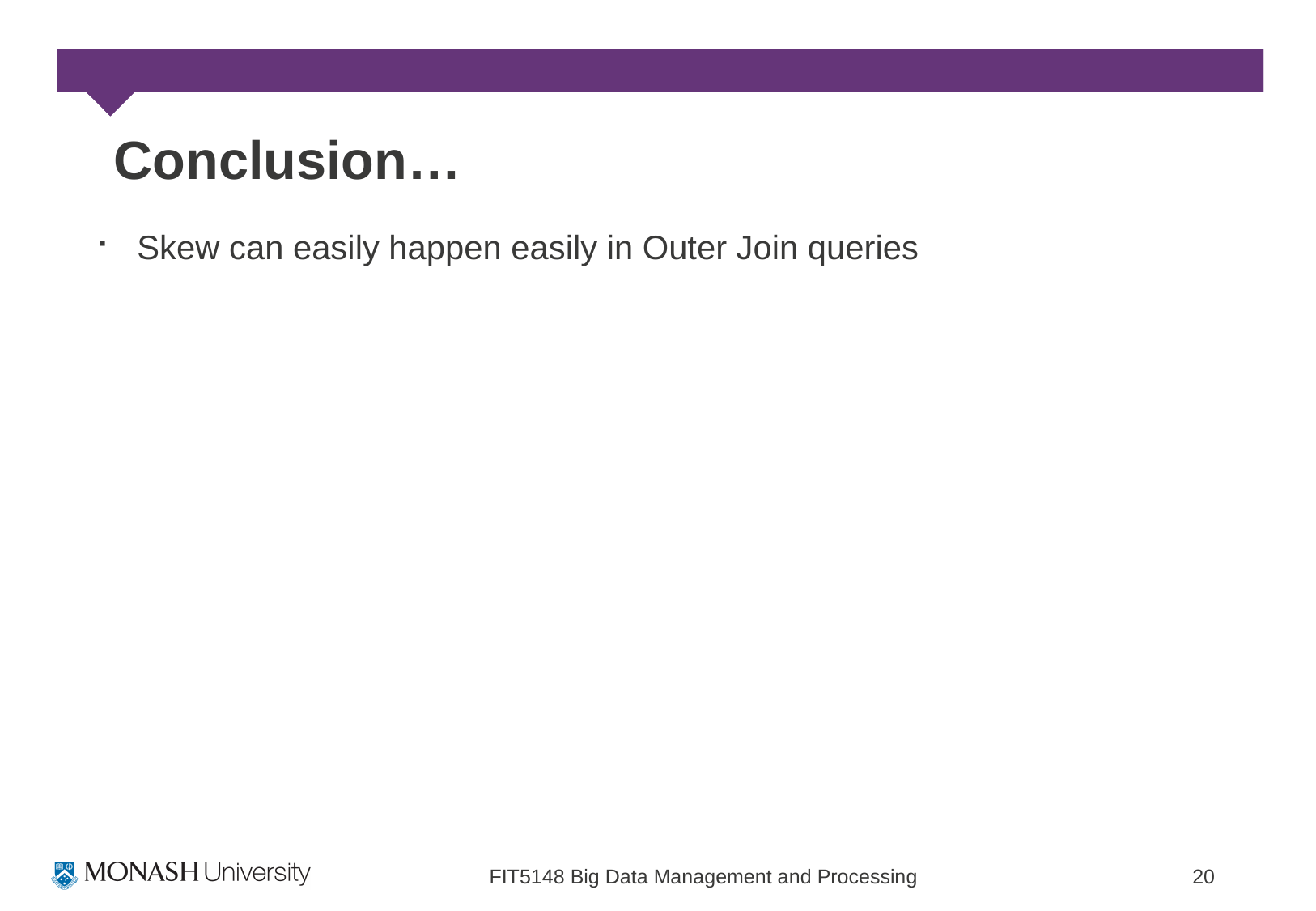

# Conclusion…
Skew can easily happen easily in Outer Join queries